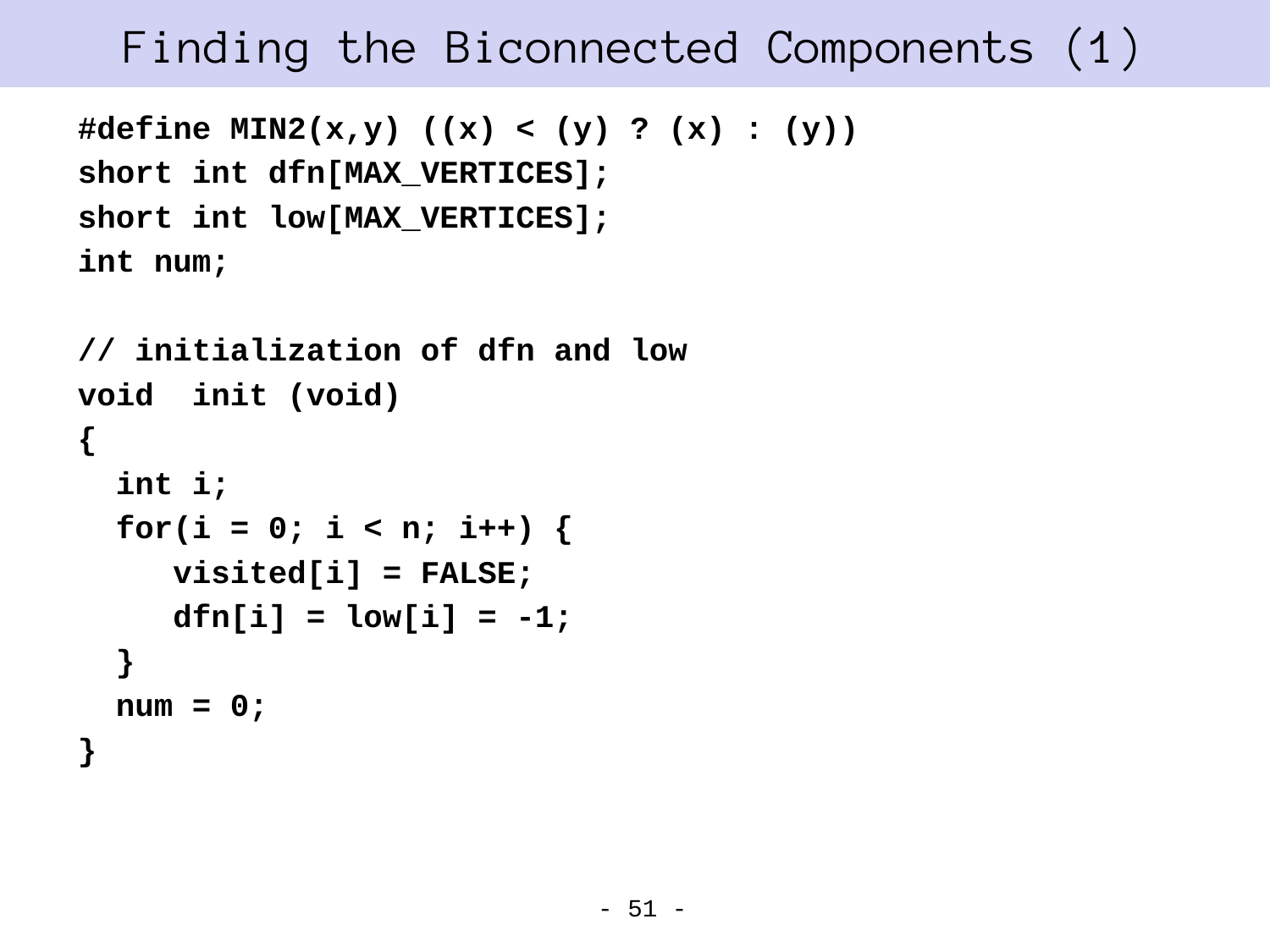

# Finding the Biconnected Components (1)
#define MIN2(x,y) ((x) < (y) ? (x) : (y))
short int dfn[MAX_VERTICES];
short int low[MAX_VERTICES];
int num;

// initialization of dfn and low
void  init (void)
{
  int i;
  for(i = 0; i < n; i++) {
     visited[i] = FALSE;
     dfn[i] = low[i] = -1;
  }
  num = 0;
}
- 51 -